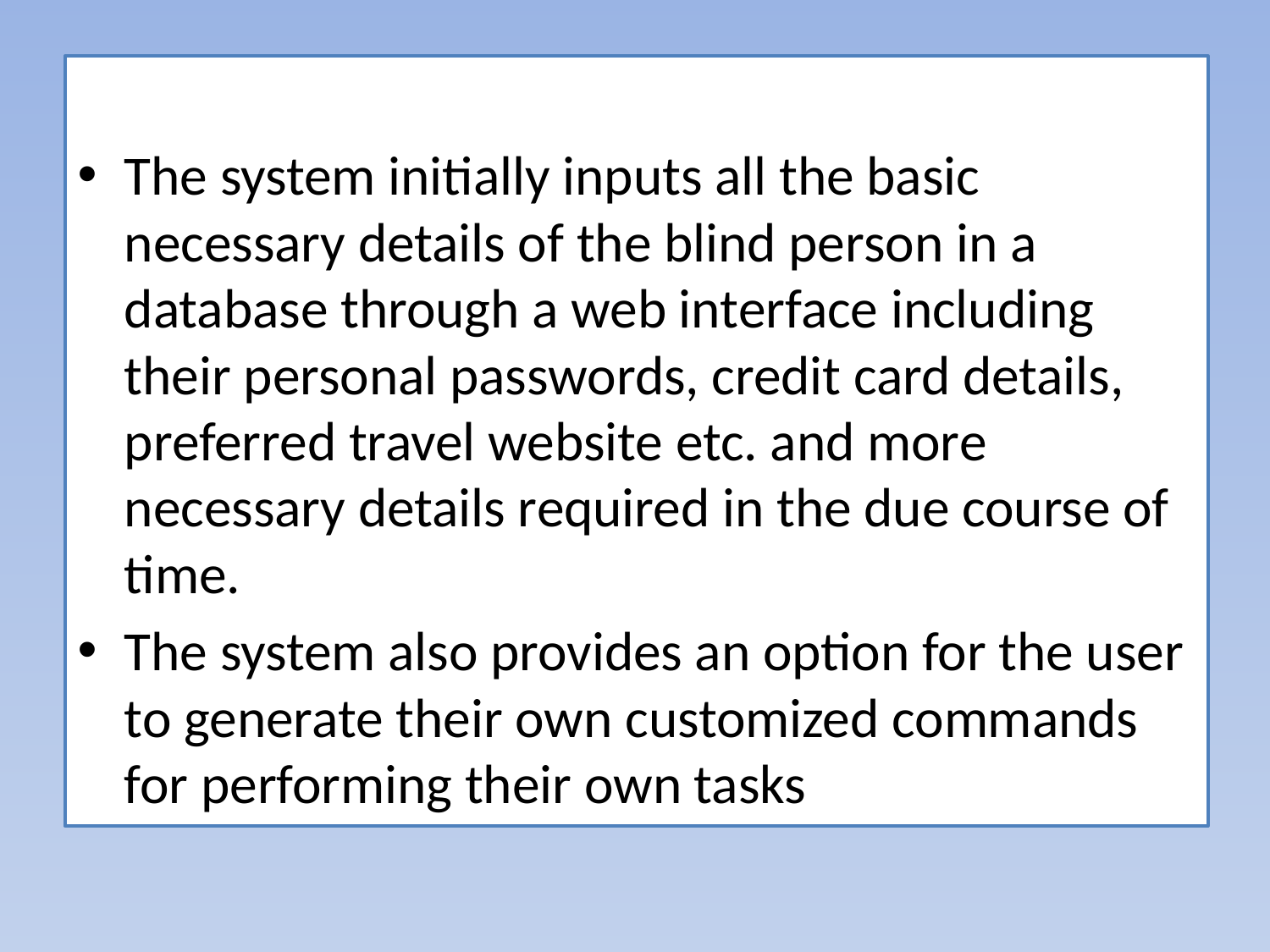

The system initially inputs all the basic necessary details of the blind person in a database through a web interface including their personal passwords, credit card details, preferred travel website etc. and more necessary details required in the due course of time.
The system also provides an option for the user to generate their own customized commands for performing their own tasks